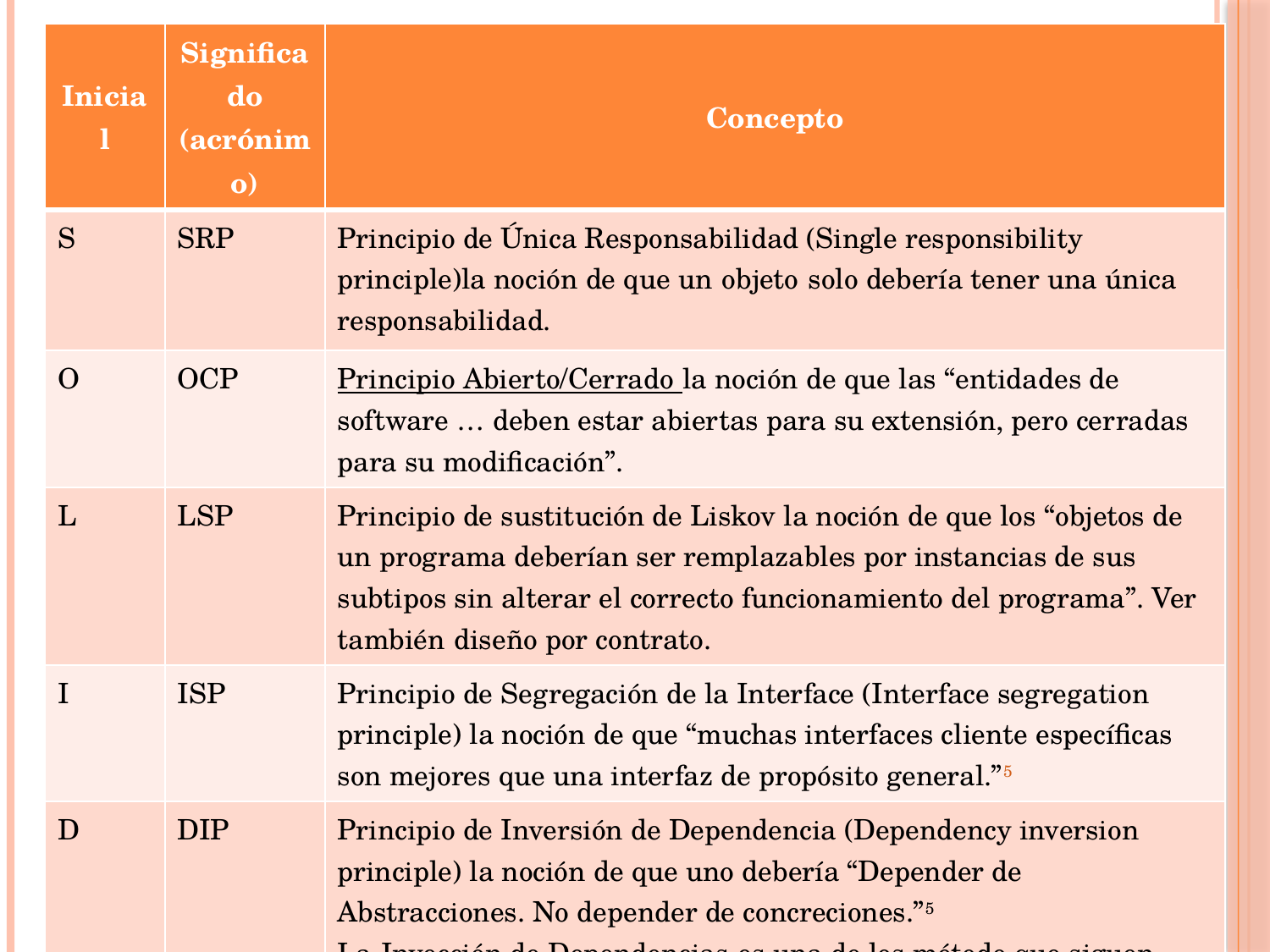

| Inicial | Significado (acrónimo) | Concepto |
| --- | --- | --- |
| S | SRP | Principio de Única Responsabilidad (Single responsibility principle)la noción de que un objeto solo debería tener una única responsabilidad. |
| O | OCP | Principio Abierto/Cerrado la noción de que las “entidades de software … deben estar abiertas para su extensión, pero cerradas para su modificación”. |
| L | LSP | Principio de sustitución de Liskov la noción de que los “objetos de un programa deberían ser remplazables por instancias de sus subtipos sin alterar el correcto funcionamiento del programa”. Ver también diseño por contrato. |
| I | ISP | Principio de Segregación de la Interface (Interface segregation principle) la noción de que “muchas interfaces cliente específicas son mejores que una interfaz de propósito general.”5 |
| D | DIP | Principio de Inversión de Dependencia (Dependency inversion principle) la noción de que uno debería “Depender de Abstracciones. No depender de concreciones.”5 La Inyección de Dependencias es una de los método que siguen este principio. |